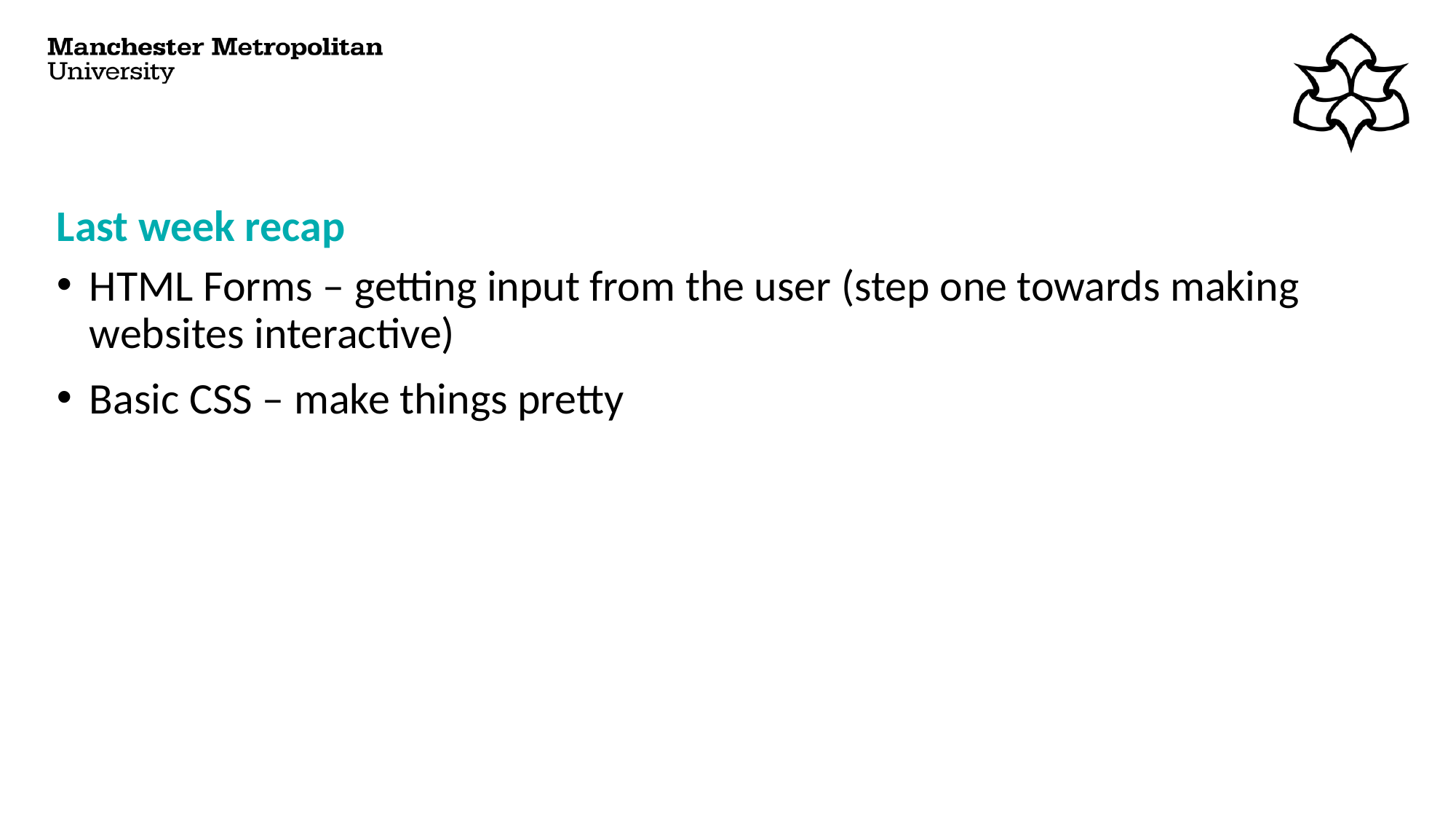

# Last week recap
HTML Forms – getting input from the user (step one towards making websites interactive)
Basic CSS – make things pretty